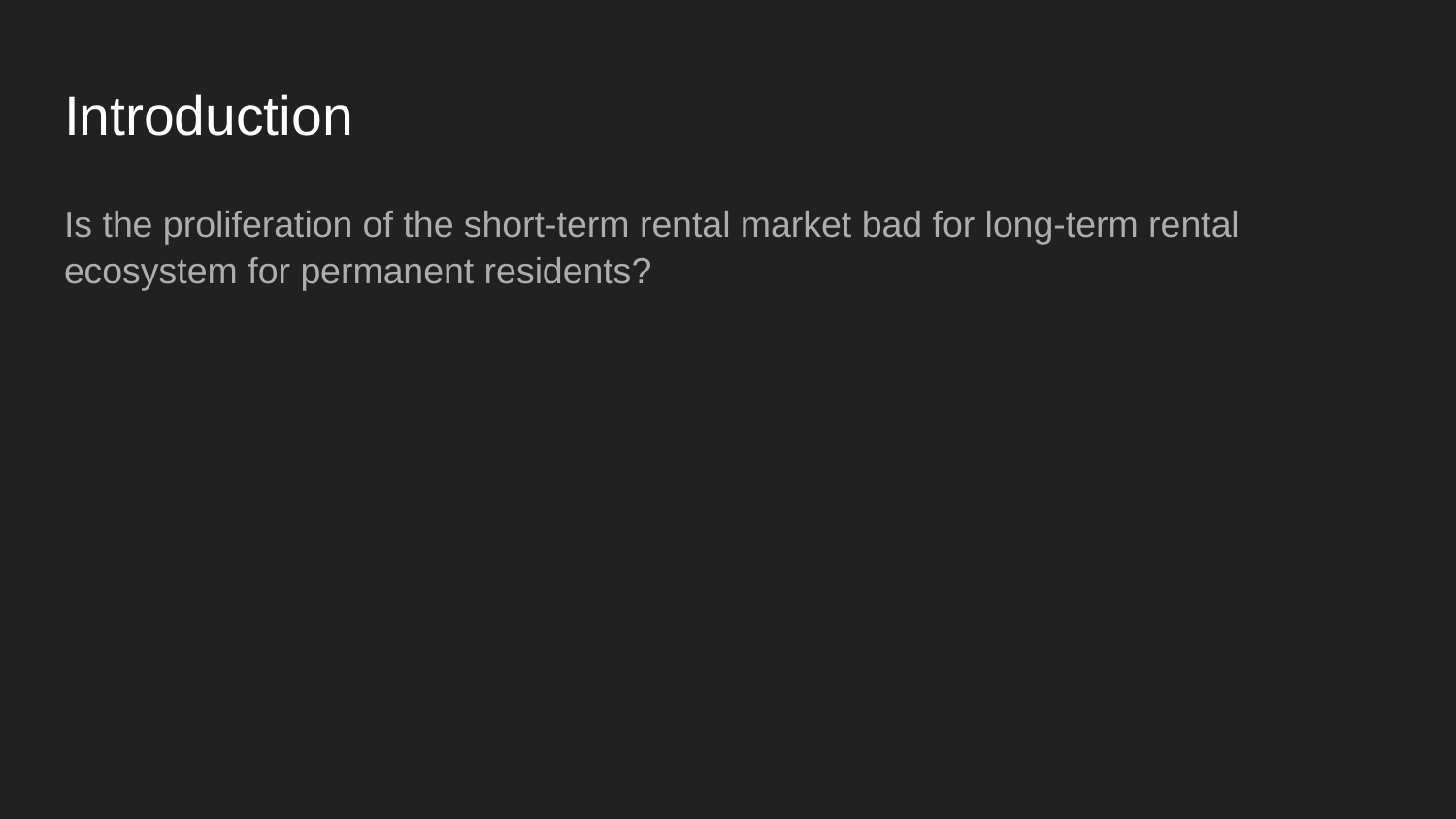

# Introduction
Is the proliferation of the short-term rental market bad for long-term rental ecosystem for permanent residents?